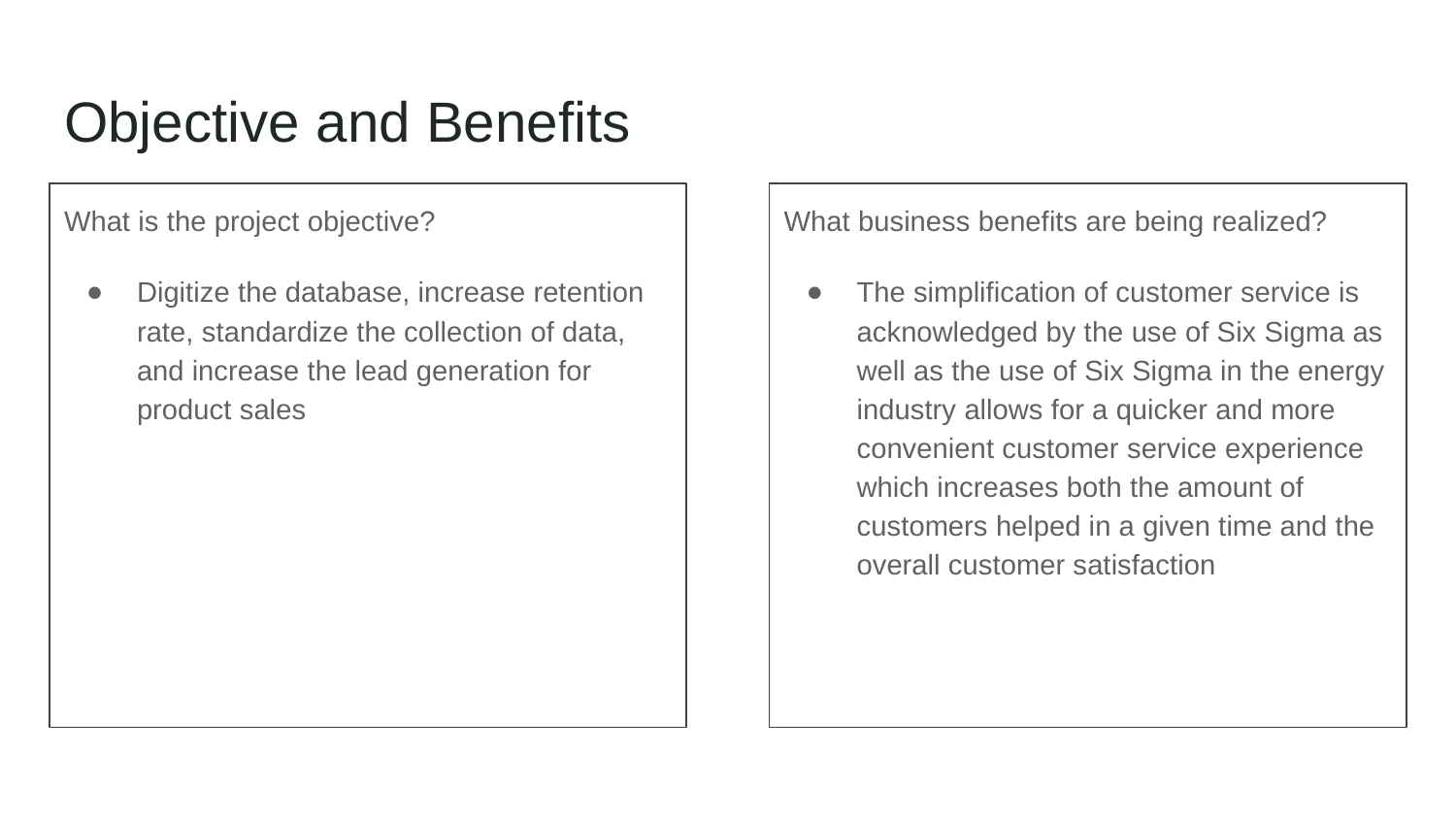

# Objective and Benefits
What is the project objective?
Digitize the database, increase retention rate, standardize the collection of data, and increase the lead generation for product sales
What business benefits are being realized?
The simplification of customer service is acknowledged by the use of Six Sigma as well as the use of Six Sigma in the energy industry allows for a quicker and more convenient customer service experience which increases both the amount of customers helped in a given time and the overall customer satisfaction